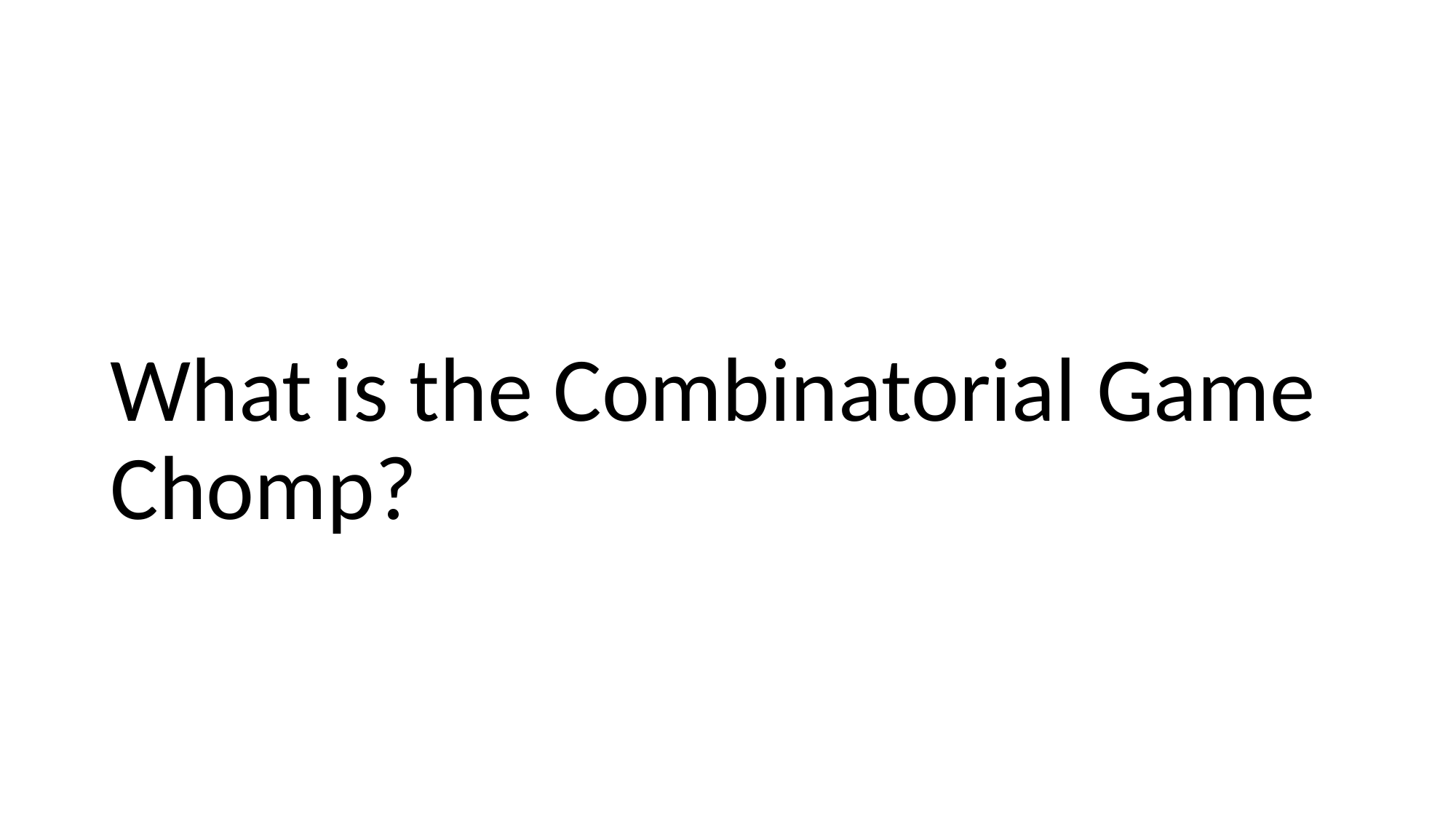

# What is the Combinatorial Game Chomp?